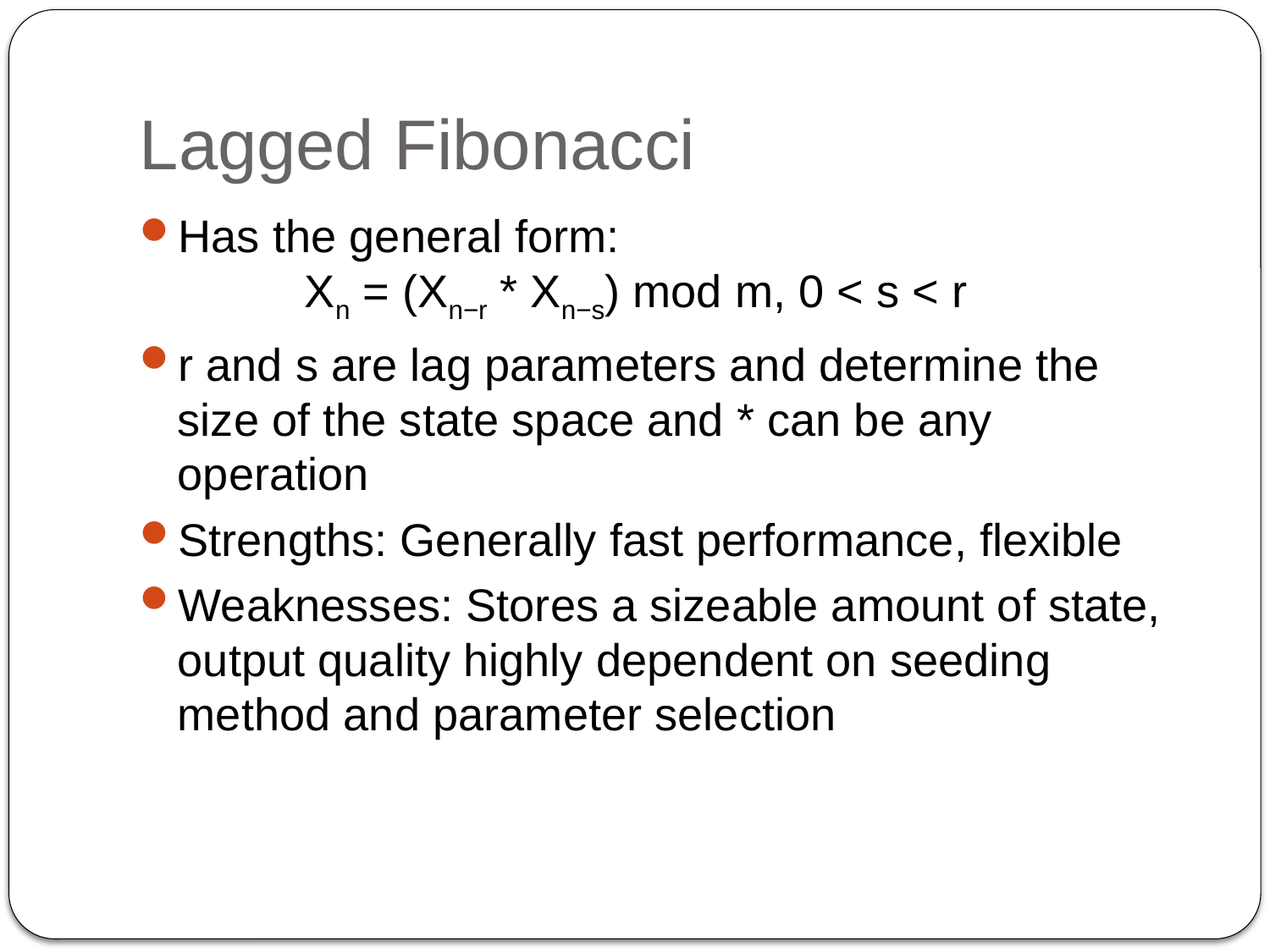

# Lagged Fibonacci
Has the general form:
	Xn = (Xn−r * Xn−s) mod m, 0 < s < r
r and s are lag parameters and determine the size of the state space and * can be any operation
Strengths: Generally fast performance, flexible
Weaknesses: Stores a sizeable amount of state, output quality highly dependent on seeding method and parameter selection